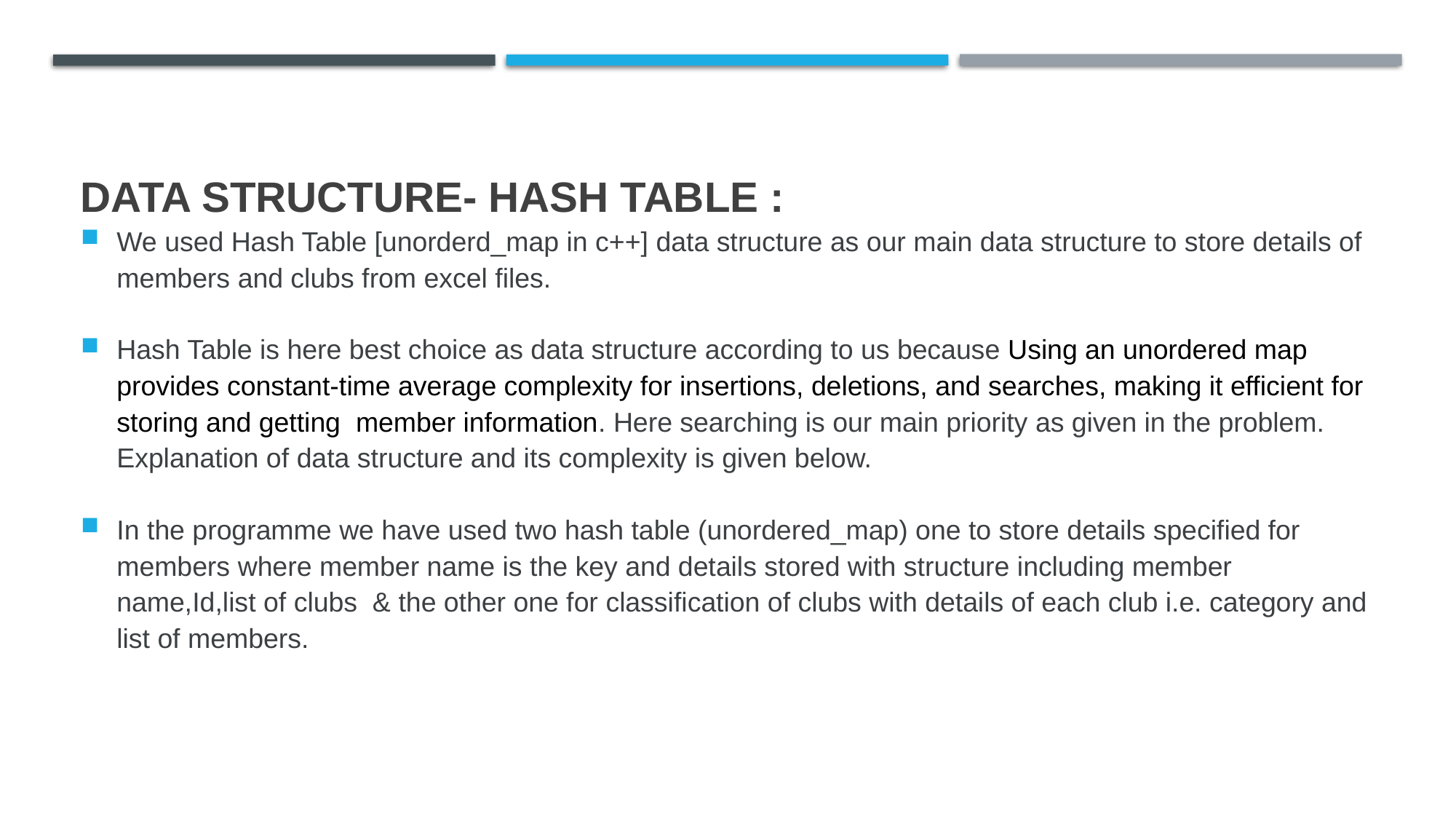

# DATA structure- hash table :
We used Hash Table [unorderd_map in c++] data structure as our main data structure to store details of members and clubs from excel files.

Hash Table is here best choice as data structure according to us because Using an unordered map provides constant-time average complexity for insertions, deletions, and searches, making it efficient for storing and getting  member information. Here searching is our main priority as given in the problem. Explanation of data structure and its complexity is given below.

In the programme we have used two hash table (unordered_map) one to store details specified for members where member name is the key and details stored with structure including member name,Id,list of clubs  & the other one for classification of clubs with details of each club i.e. category and list of members.